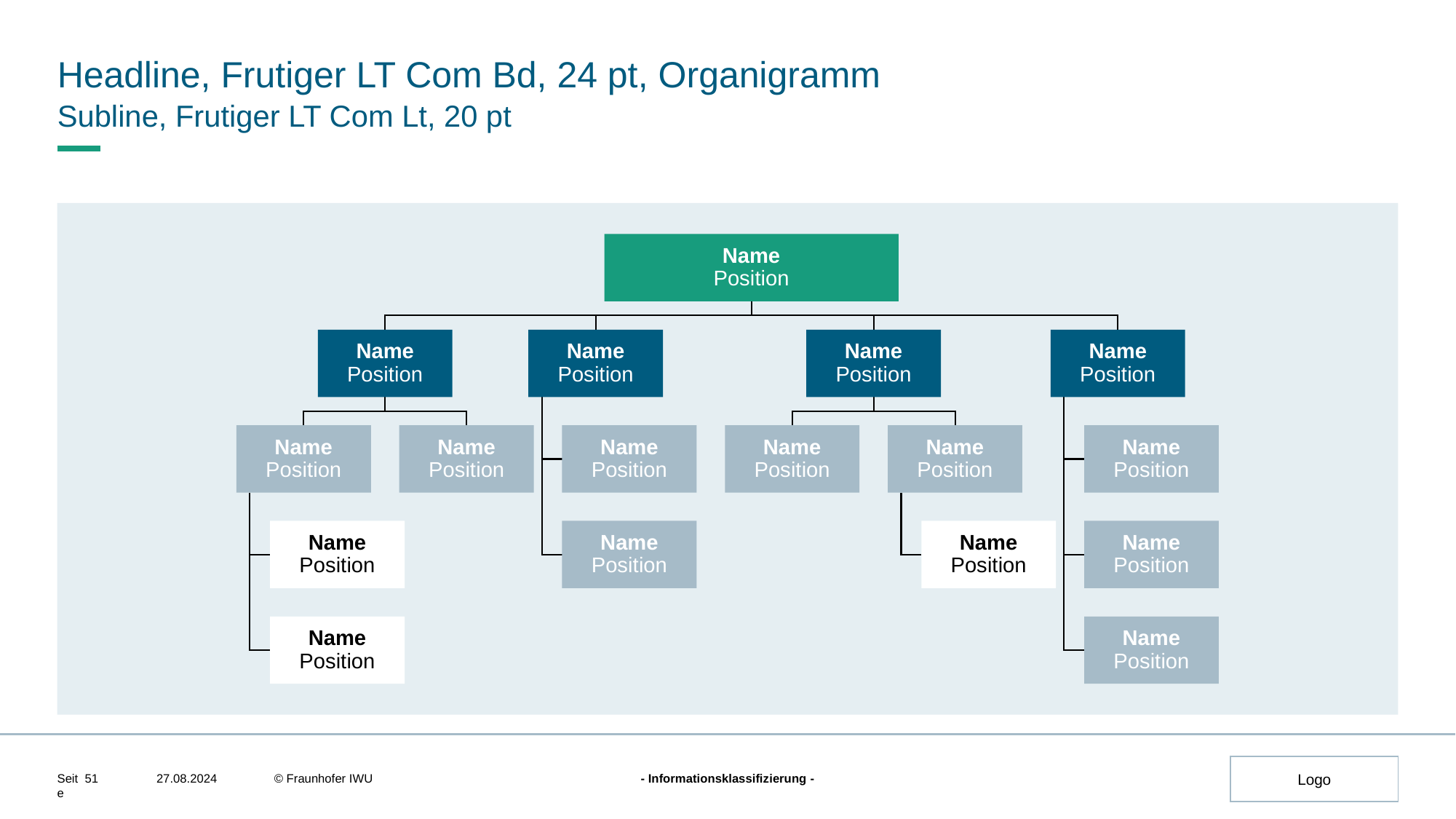

# Headline, Frutiger LT Com Bd, 24 pt, Organigramm
Subline, Frutiger LT Com Lt, 20 pt

Name
Position
Name
Position
Name
Position
Name
Position
Name
Position
Name
Position
Name
Position
Name
Position
Name
Position
Name
Position
Name
Position
Name
Position
Name
Position
Name
Position
Name
Position
Name
Position
Name
Position
51
27.08.2024
© Fraunhofer IWU